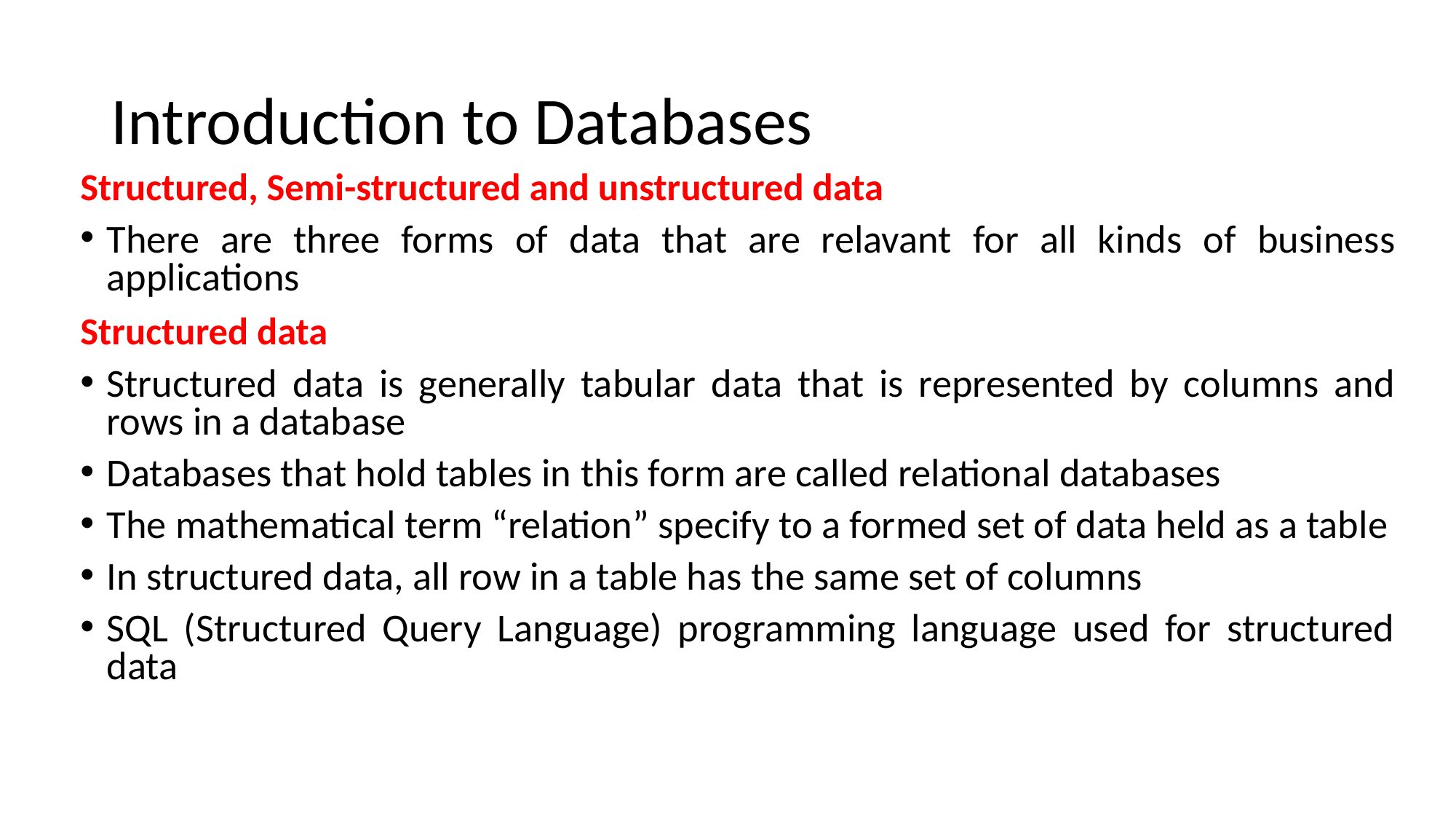

# Introduction to Databases
Structured, Semi-structured and unstructured data
There are three forms of data that are relavant for all kinds of business applications
Structured data
Structured data is generally tabular data that is represented by columns and rows in a database
Databases that hold tables in this form are called relational databases
The mathematical term “relation” specify to a formed set of data held as a table
In structured data, all row in a table has the same set of columns
SQL (Structured Query Language) programming language used for structured data